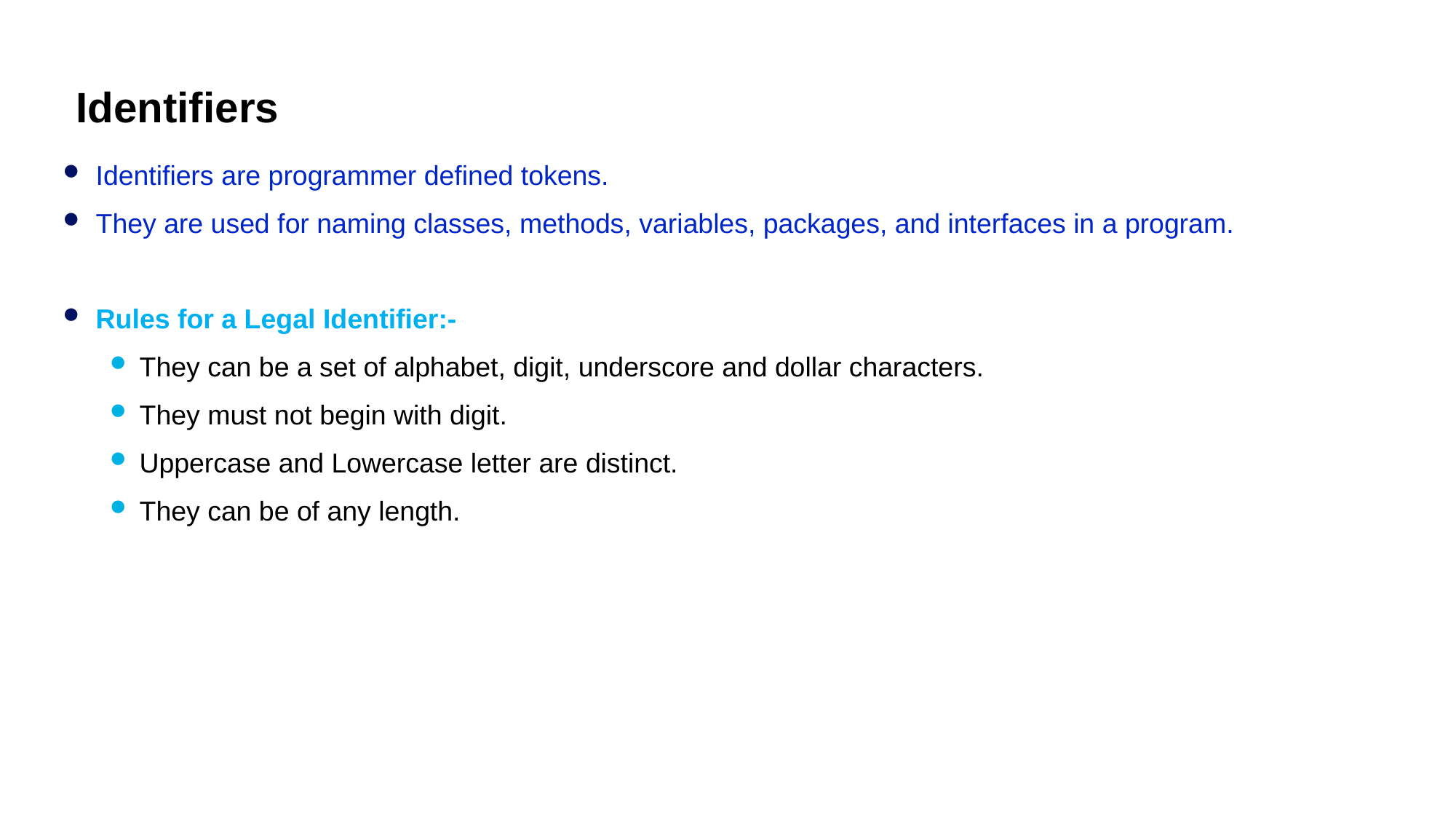

# Identifiers
Identifiers are programmer defined tokens.
They are used for naming classes, methods, variables, packages, and interfaces in a program.

Rules for a Legal Identifier:-
They can be a set of alphabet, digit, underscore and dollar characters.
They must not begin with digit.
Uppercase and Lowercase letter are distinct.
They can be of any length.